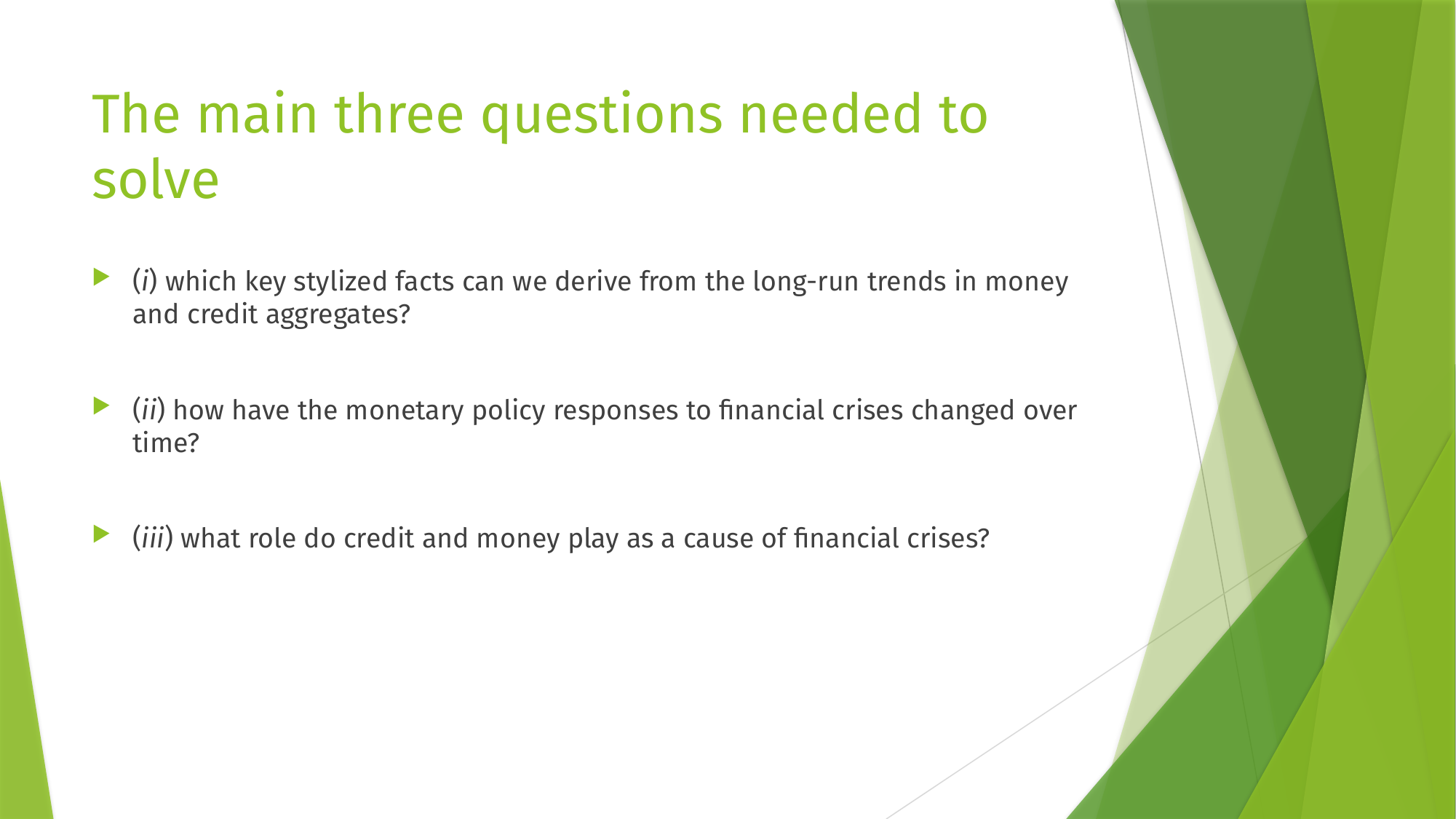

# The main three questions needed to solve
(i) which key stylized facts can we derive from the long-run trends in money and credit aggregates?

(ii) how have the monetary policy responses to financial crises changed over time?

(iii) what role do credit and money play as a cause of financial crises?